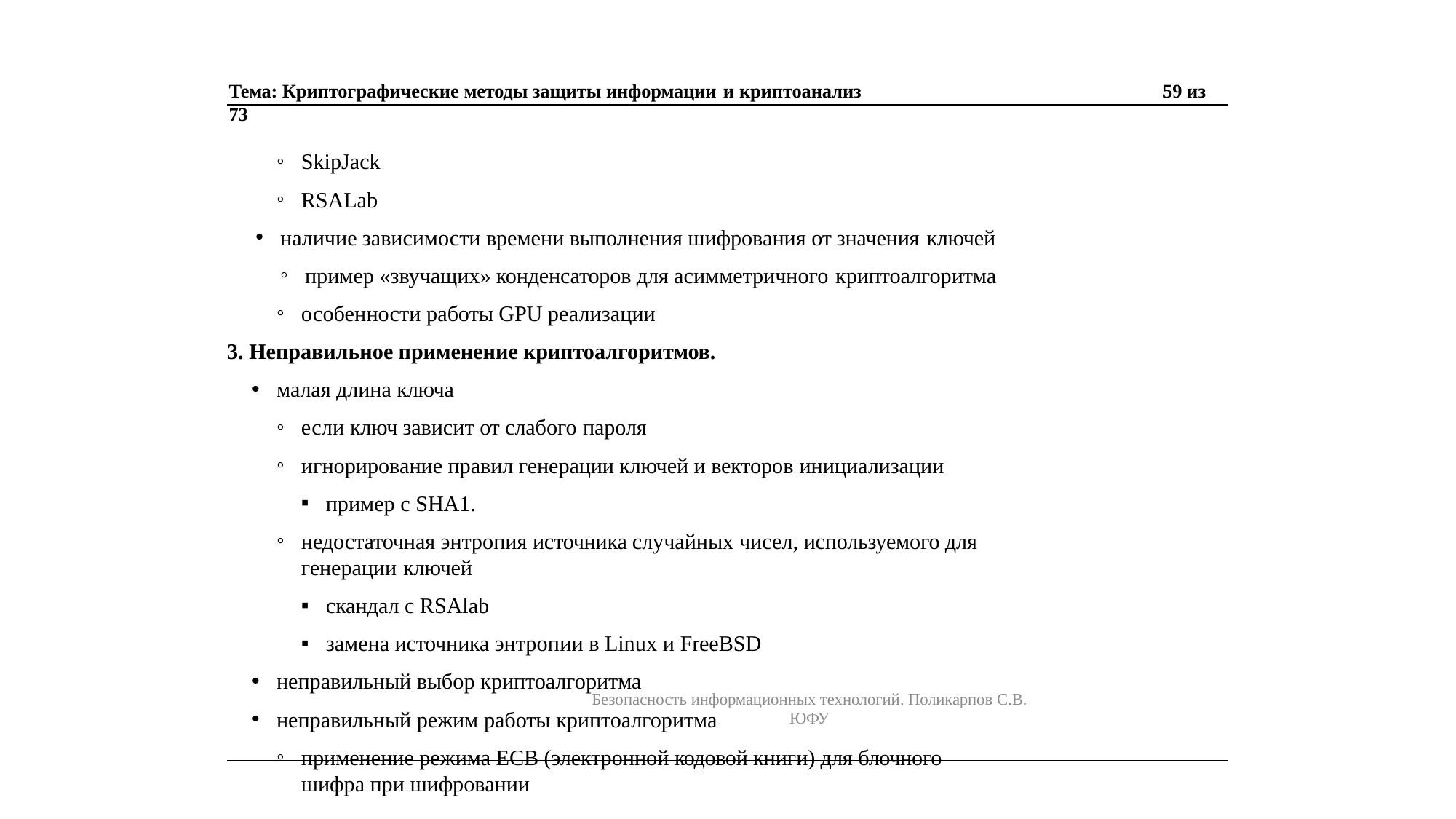

Тема: Криптографические методы защиты информации и криптоанализ	59 из 73

SkipJack
RSALab
наличие зависимости времени выполнения шифрования от значения ключей
пример «звучащих» конденсаторов для асимметричного криптоалгоритма
особенности работы GPU реализации
Неправильное применение криптоалгоритмов.
малая длина ключа
если ключ зависит от слабого пароля
игнорирование правил генерации ключей и векторов инициализации
пример с SHA1.
недостаточная энтропия источника случайных чисел, используемого для генерации ключей
скандал с RSAlab
замена источника энтропии в Linux и FreeBSD
неправильный выбор криптоалгоритма
неправильный режим работы криптоалгоритма
применение режима ECB (электронной кодовой книги) для блочного шифра при шифровании

Безопасность информационных технологий. Поликарпов С.В. ЮФУ